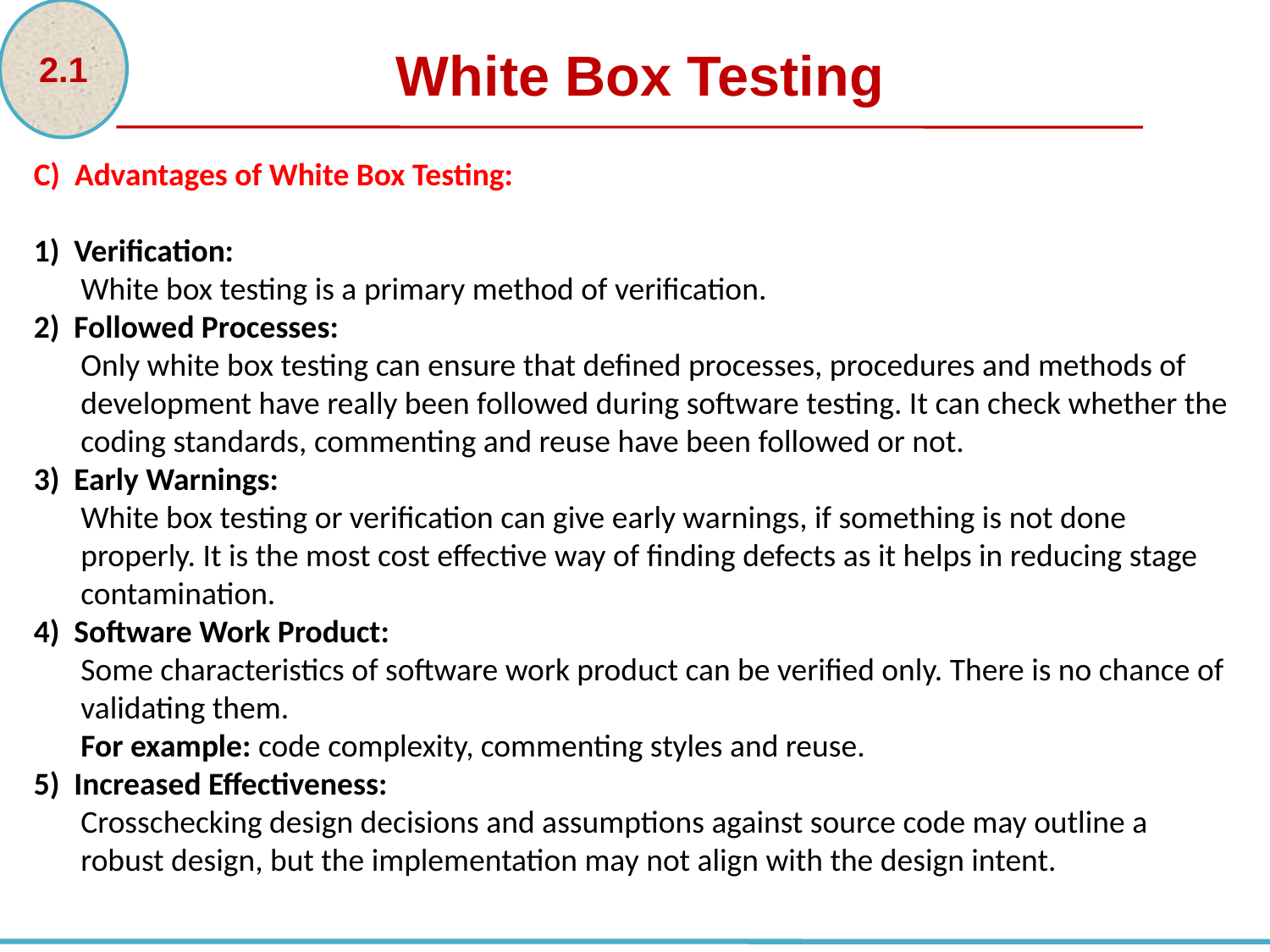

2.1
White Box Testing
C)  Advantages of White Box Testing:

1)  Verification:
White box testing is a primary method of verification.
2)  Followed Processes:
Only white box testing can ensure that defined processes, procedures and methods of development have really been followed during software testing. It can check whether the coding standards, commenting and reuse have been followed or not.
3)  Early Warnings:
White box testing or verification can give early warnings, if something is not done properly. It is the most cost effective way of finding defects as it helps in reducing stage contamination.
4)  Software Work Product:
Some characteristics of software work product can be verified only. There is no chance of validating them.
For example: code complexity, commenting styles and reuse.
5)  Increased Effectiveness:
Crosschecking design decisions and assumptions against source code may outline a robust design, but the implementation may not align with the design intent.